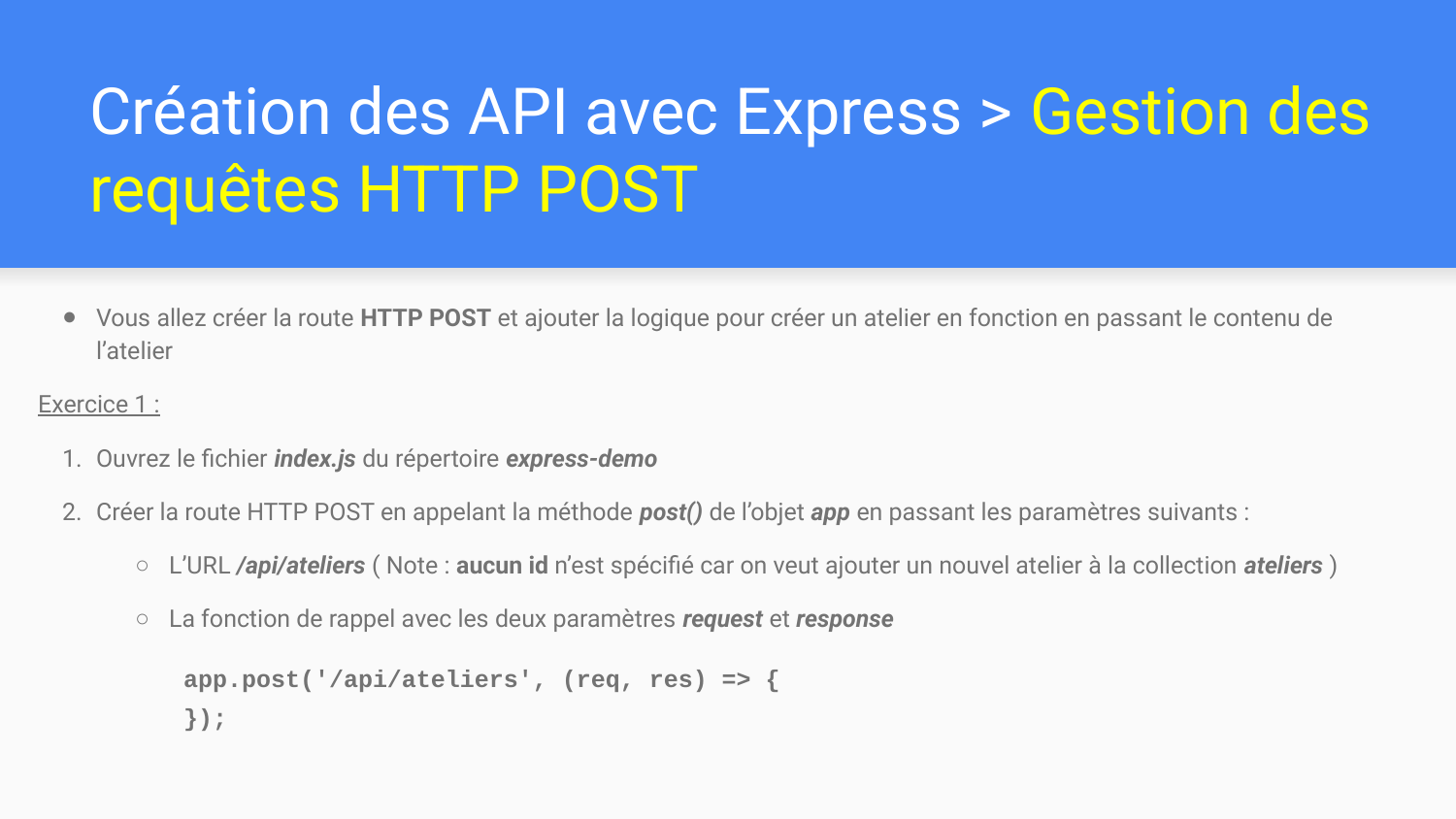

# Création des API avec Express > Gestion des requêtes HTTP POST
Vous allez créer la route HTTP POST et ajouter la logique pour créer un atelier en fonction en passant le contenu de l’atelier
Exercice 1 :
Ouvrez le fichier index.js du répertoire express-demo
Créer la route HTTP POST en appelant la méthode post() de l’objet app en passant les paramètres suivants :
L’URL /api/ateliers ( Note : aucun id n’est spécifié car on veut ajouter un nouvel atelier à la collection ateliers )
La fonction de rappel avec les deux paramètres request et response
app.post('/api/ateliers', (req, res) => {
});